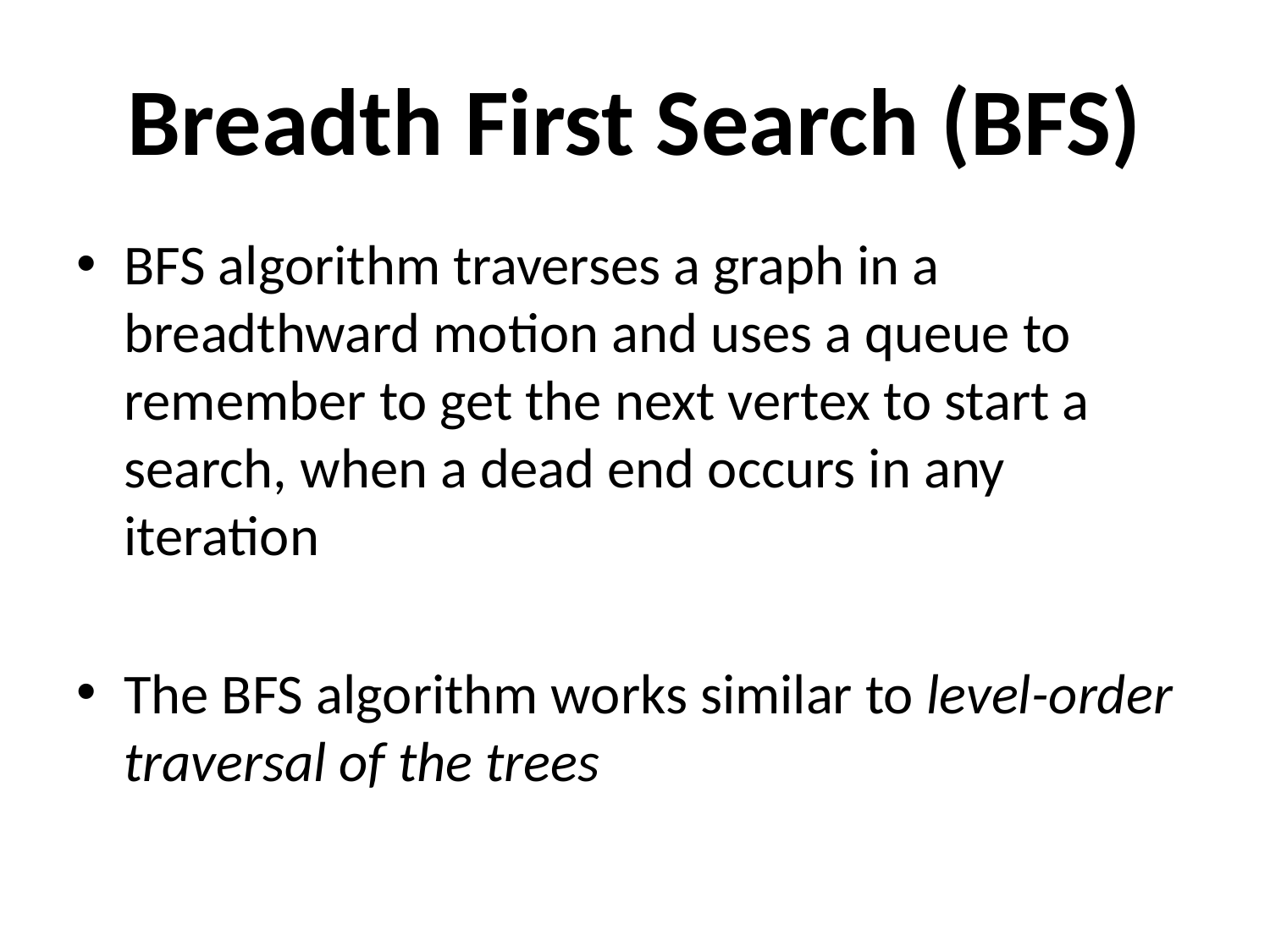

# Breadth First Search (BFS)
BFS algorithm traverses a graph in a breadthward motion and uses a queue to remember to get the next vertex to start a search, when a dead end occurs in any iteration

The BFS algorithm works similar to level-order traversal of the trees